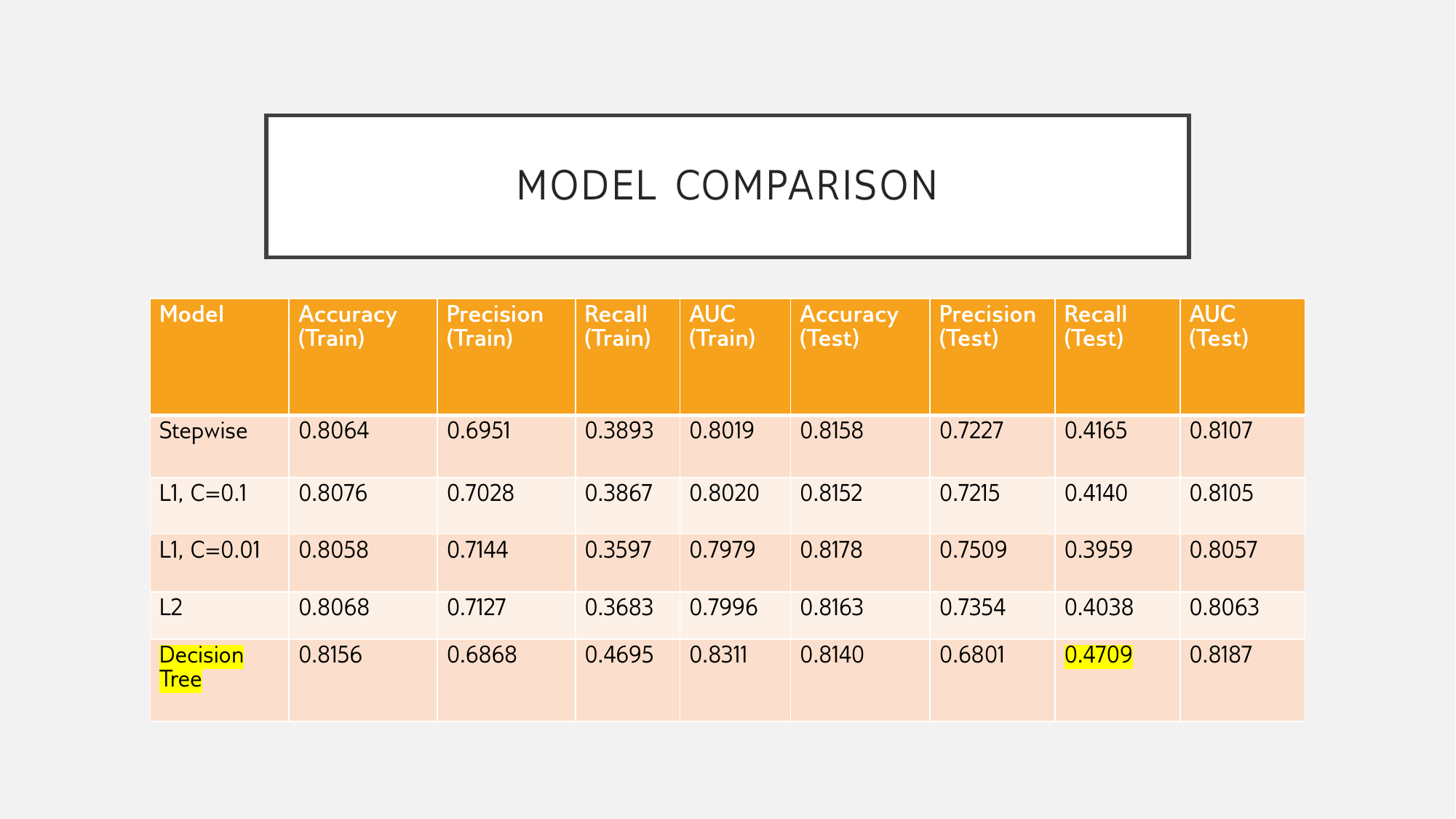

# Model Comparison
| Model | Accuracy (Train) | Precision (Train) | Recall (Train) | AUC (Train) | Accuracy (Test) | Precision (Test) | Recall (Test) | AUC (Test) |
| --- | --- | --- | --- | --- | --- | --- | --- | --- |
| Stepwise | 0.8064 | 0.6951 | 0.3893 | 0.8019 | 0.8158 | 0.7227 | 0.4165 | 0.8107 |
| L1, C=0.1 | 0.8076 | 0.7028 | 0.3867 | 0.8020 | 0.8152 | 0.7215 | 0.4140 | 0.8105 |
| L1, C=0.01 | 0.8058 | 0.7144 | 0.3597 | 0.7979 | 0.8178 | 0.7509 | 0.3959 | 0.8057 |
| L2 | 0.8068 | 0.7127 | 0.3683 | 0.7996 | 0.8163 | 0.7354 | 0.4038 | 0.8063 |
| Decision Tree | 0.8156 | 0.6868 | 0.4695 | 0.8311 | 0.8140 | 0.6801 | 0.4709 | 0.8187 |